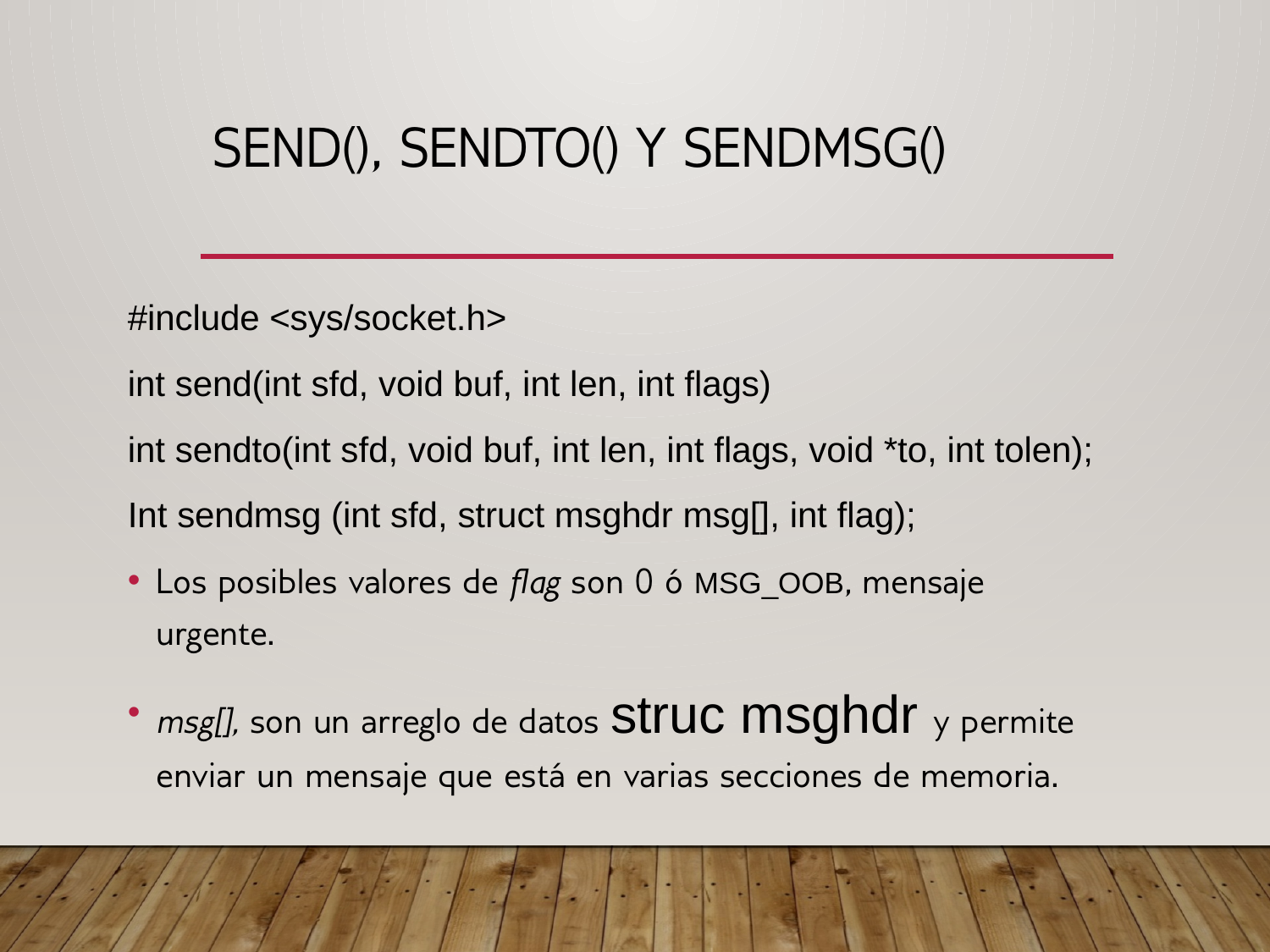

# send(), sendto() y sendmsg()
#include <sys/socket.h>
int send(int sfd, void buf, int len, int flags)
int sendto(int sfd, void buf, int len, int flags, void *to, int tolen);
Int sendmsg (int sfd, struct msghdr msg[], int flag);
Los posibles valores de flag son 0 ó MSG_OOB, mensaje urgente.
msg[], son un arreglo de datos struc msghdr y permite enviar un mensaje que está en varias secciones de memoria.